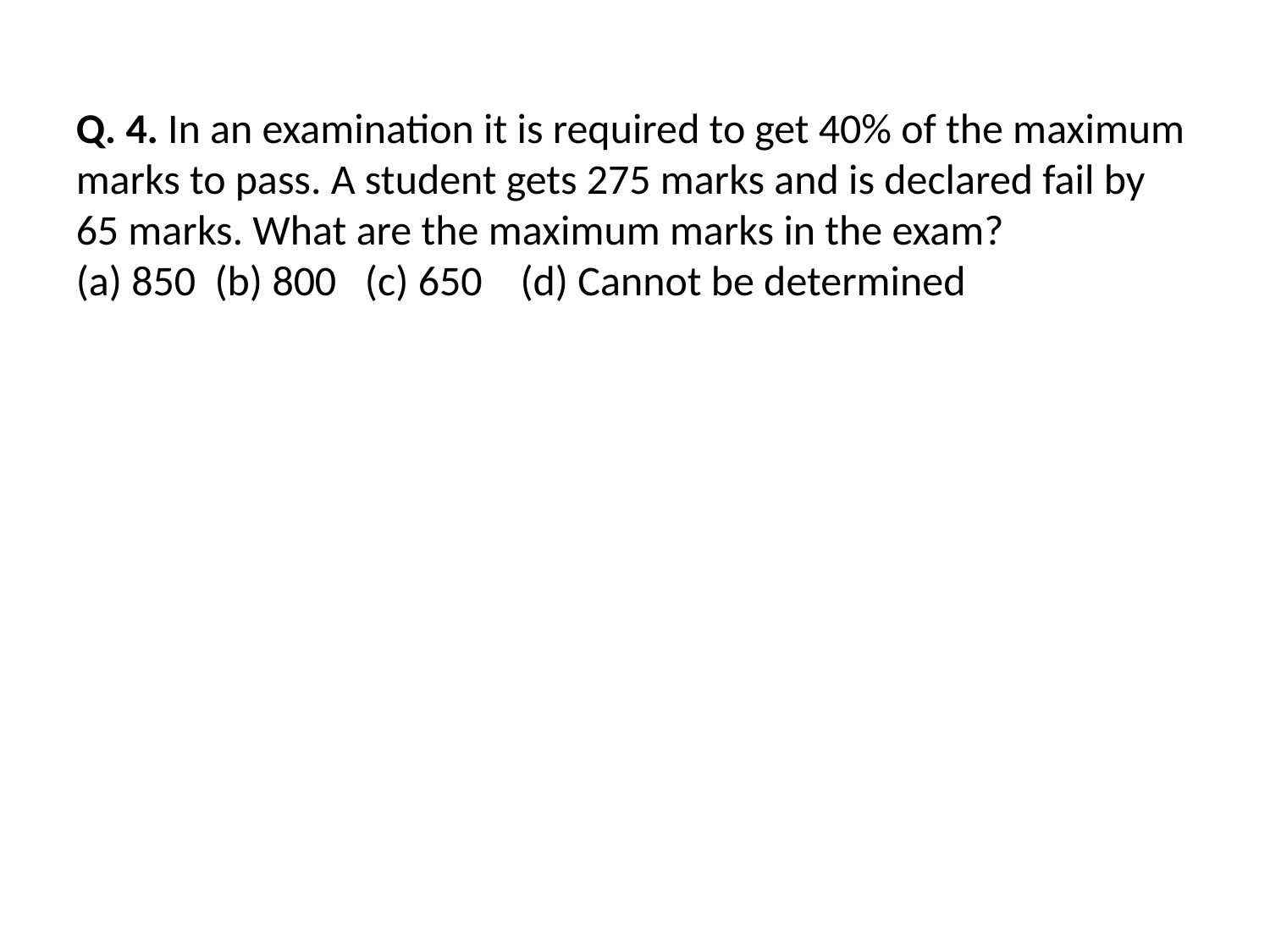

Q. 4. In an examination it is required to get 40% of the maximum marks to pass. A student gets 275 marks and is declared fail by 65 marks. What are the maximum marks in the exam?
(a) 850  (b) 800   (c) 650    (d) Cannot be determined